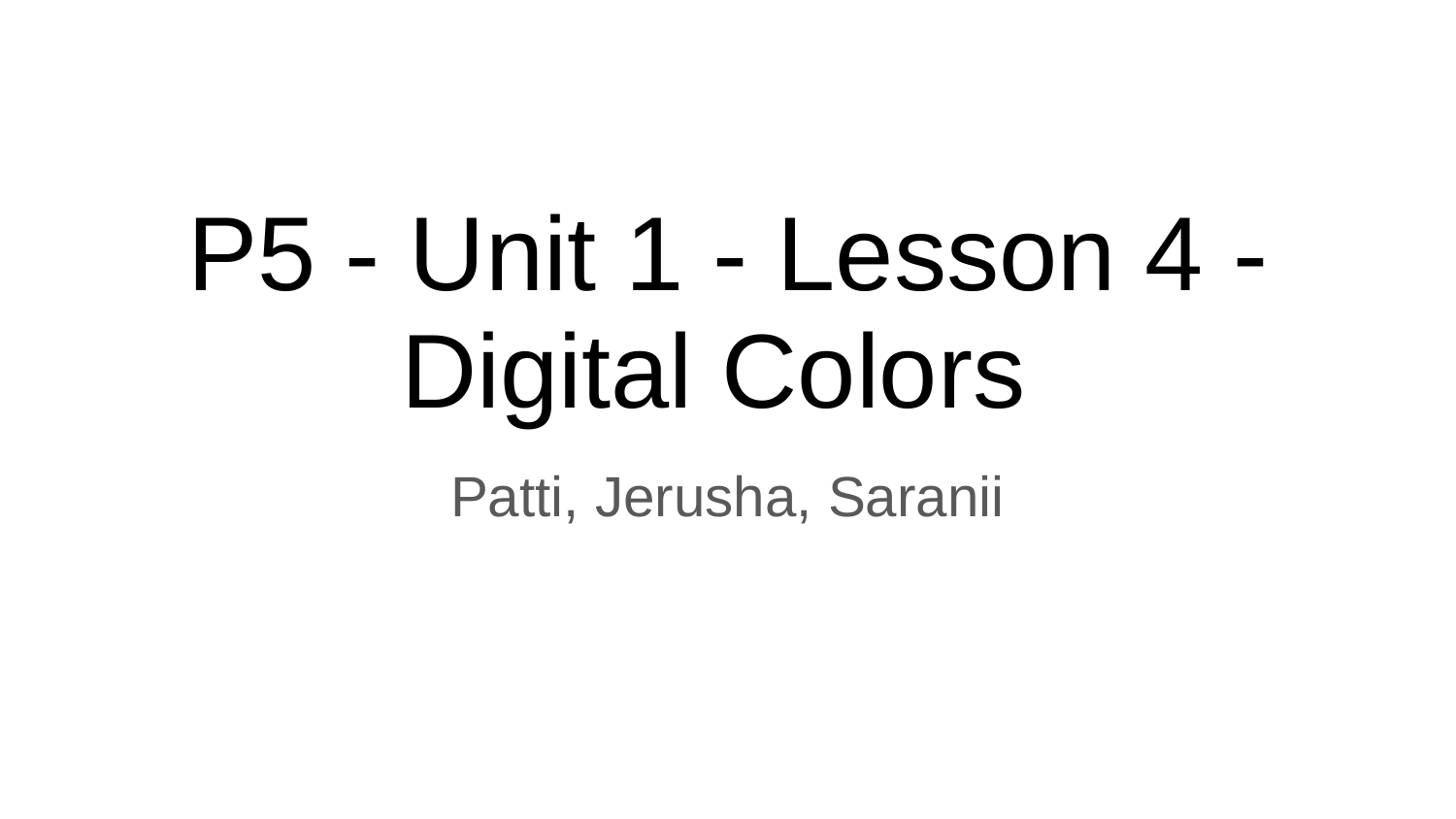

# P5 - Unit 1 - Lesson 4 - Digital Colors
Patti, Jerusha, Saranii